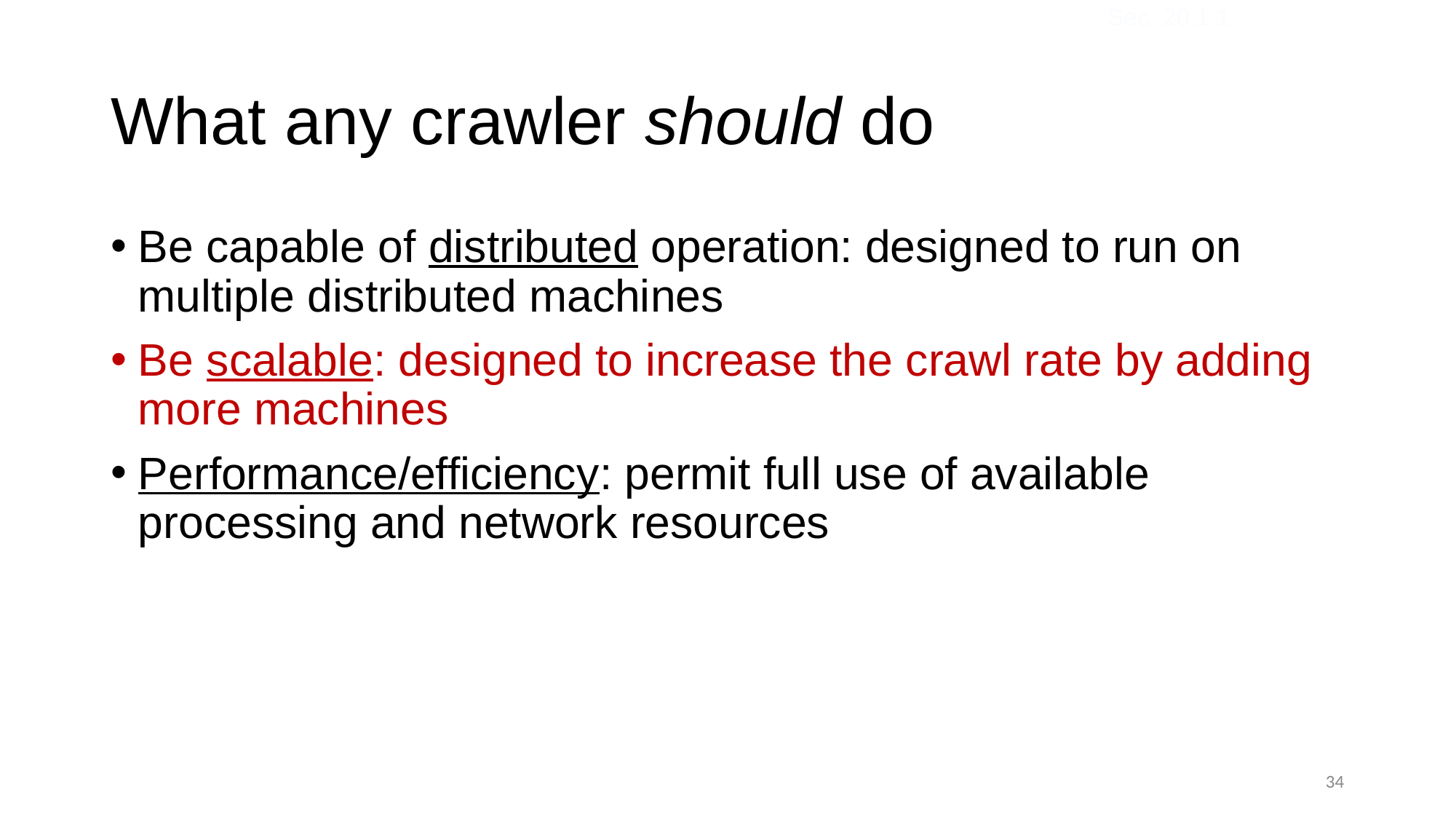

Sec. 20.1.1
# What any crawler should do
Be capable of distributed operation: designed to run on multiple distributed machines
Be scalable: designed to increase the crawl rate by adding more machines
Performance/efficiency: permit full use of available processing and network resources
34